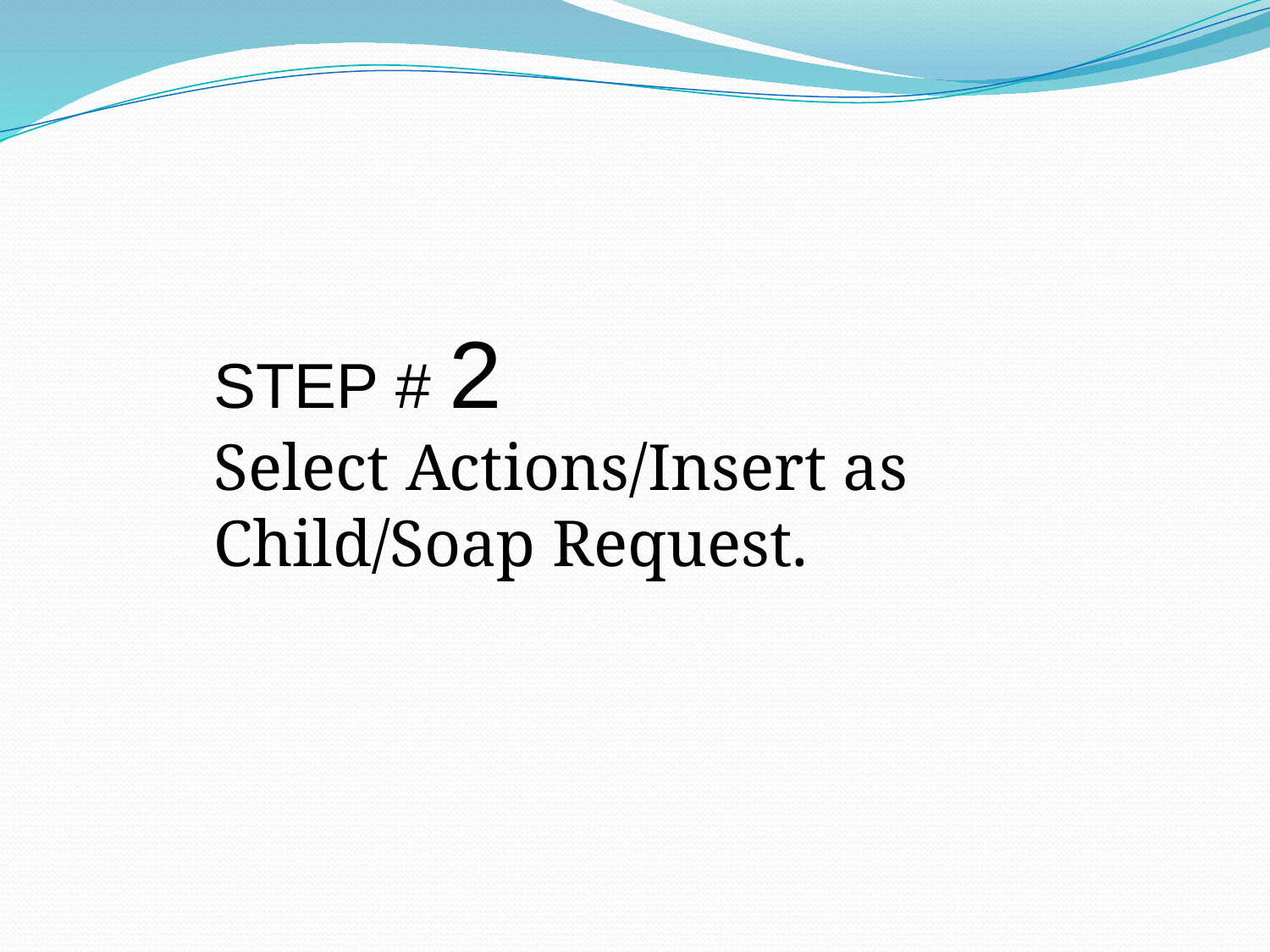

STEP # 2
Select Actions/Insert as Child/Soap Request.